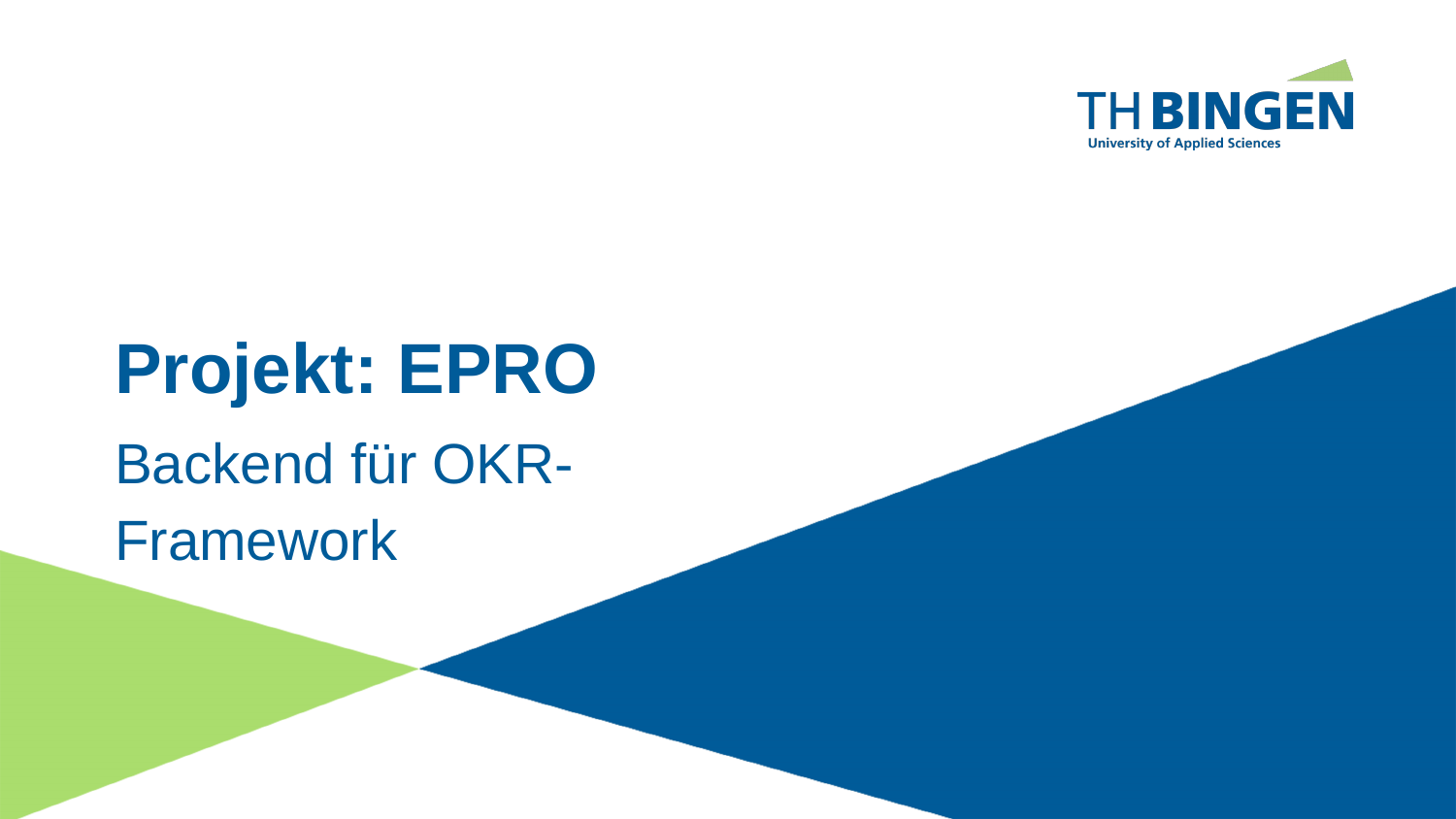

# Projekt: EPRO
Backend für OKR-
Framework